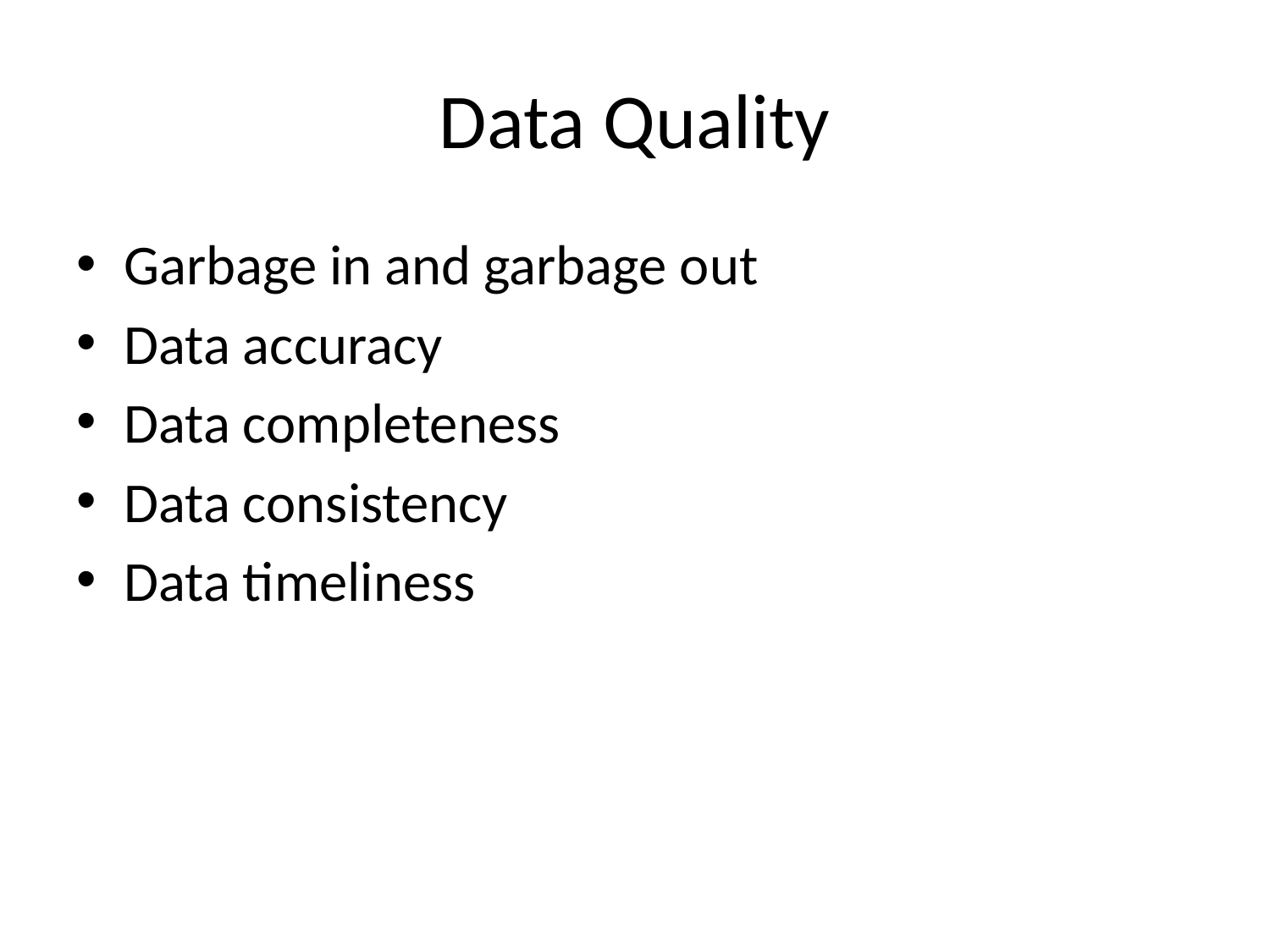

# Data Quality
Garbage in and garbage out
Data accuracy
Data completeness
Data consistency
Data timeliness